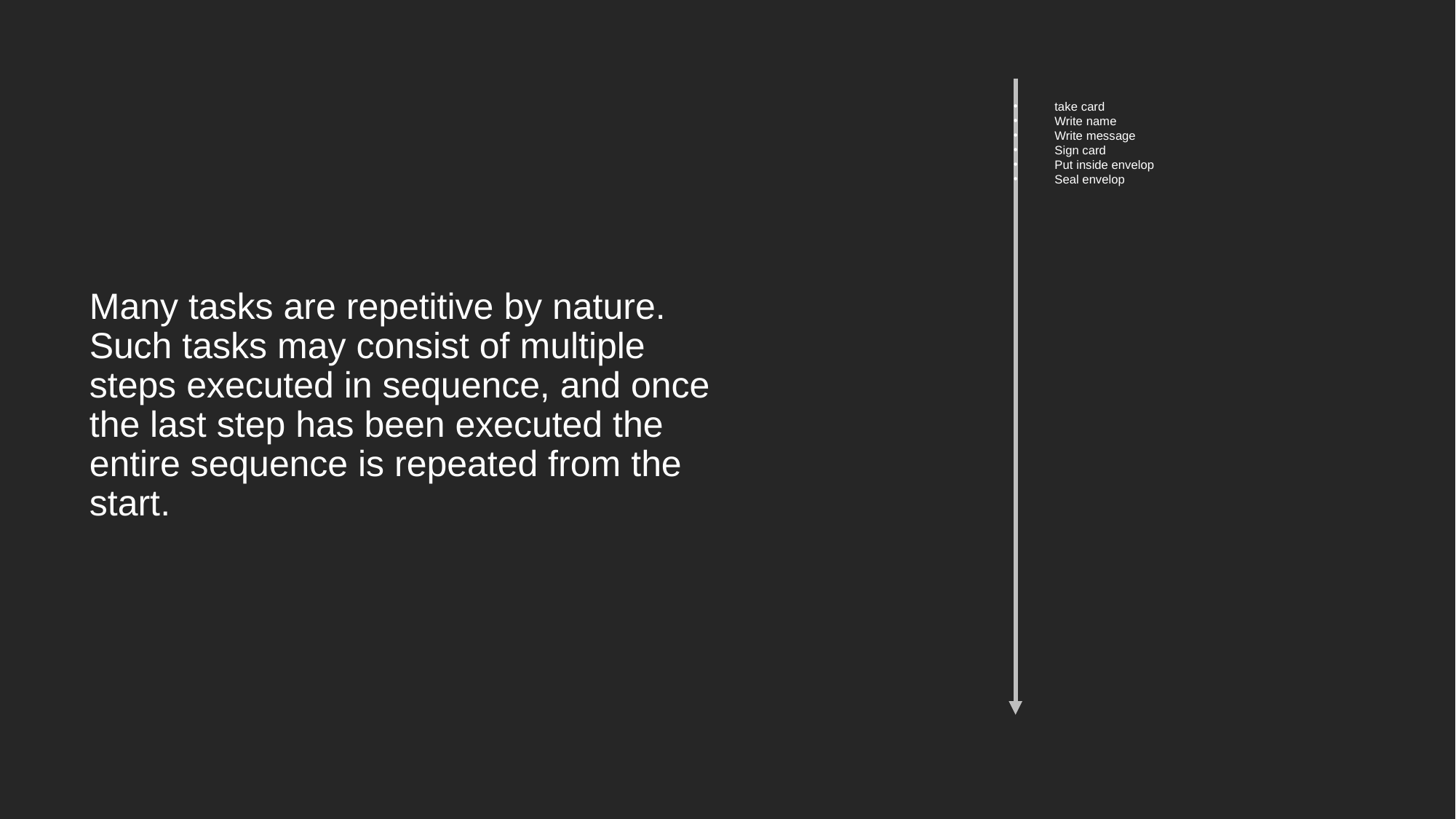

take card
Write name
Write message
Sign card
Put inside envelop
Seal envelop

Many tasks are repetitive by nature. Such tasks may consist of multiple steps executed in sequence, and once the last step has been executed the entire sequence is repeated from the start.